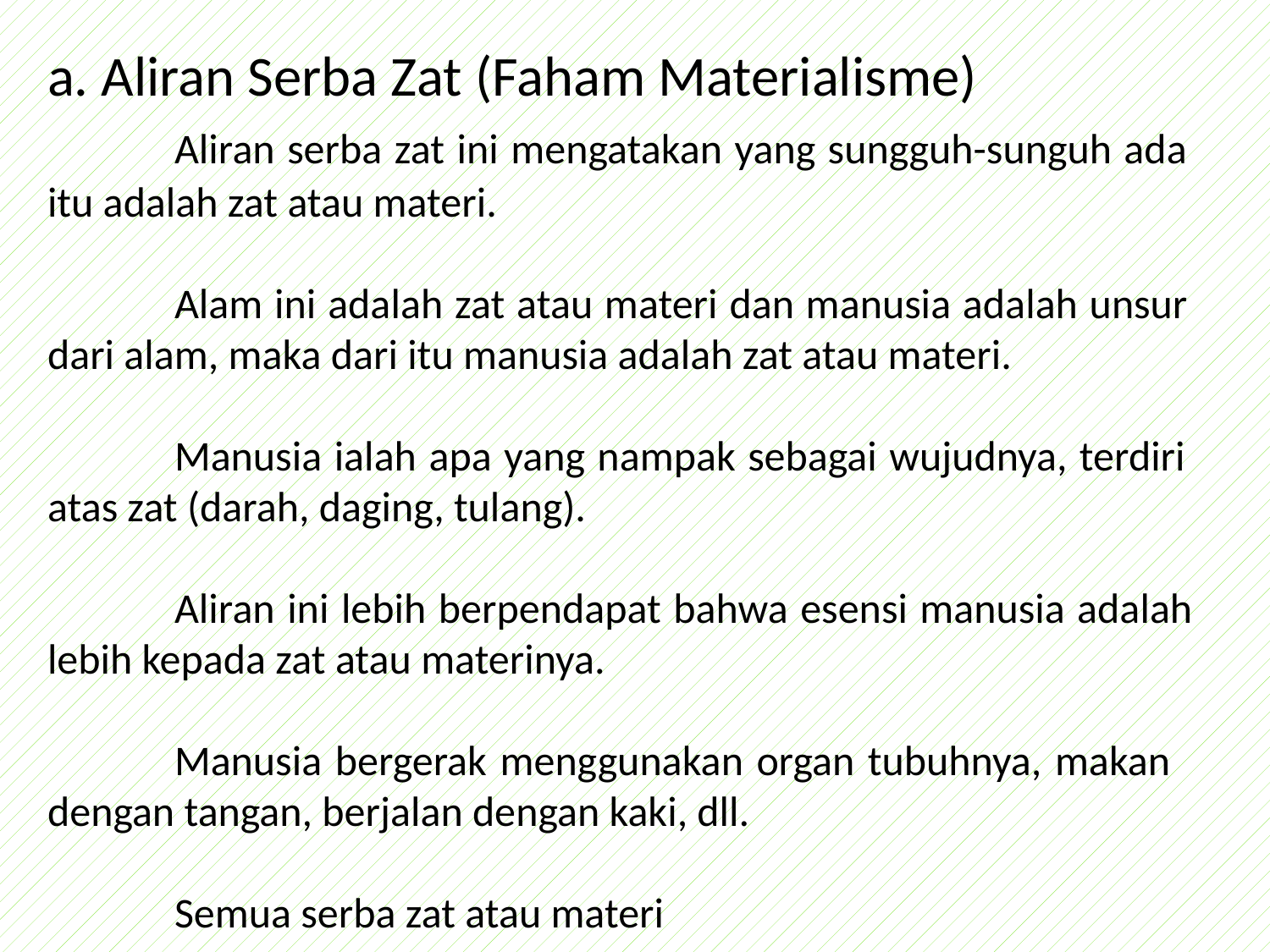

a. Aliran Serba Zat (Faham Materialisme)
	Aliran serba zat ini mengatakan yang sungguh-sunguh ada 	itu adalah zat atau materi.

	Alam ini adalah zat atau materi dan manusia adalah unsur 	dari alam, maka dari itu manusia adalah zat atau materi.

	Manusia ialah apa yang nampak sebagai wujudnya, terdiri 	atas zat (darah, daging, tulang).

	Aliran ini lebih berpendapat bahwa esensi manusia adalah 	lebih kepada zat atau materinya.

	Manusia bergerak menggunakan organ tubuhnya, makan 	dengan tangan, berjalan dengan kaki, dll.

	Semua serba zat atau materi